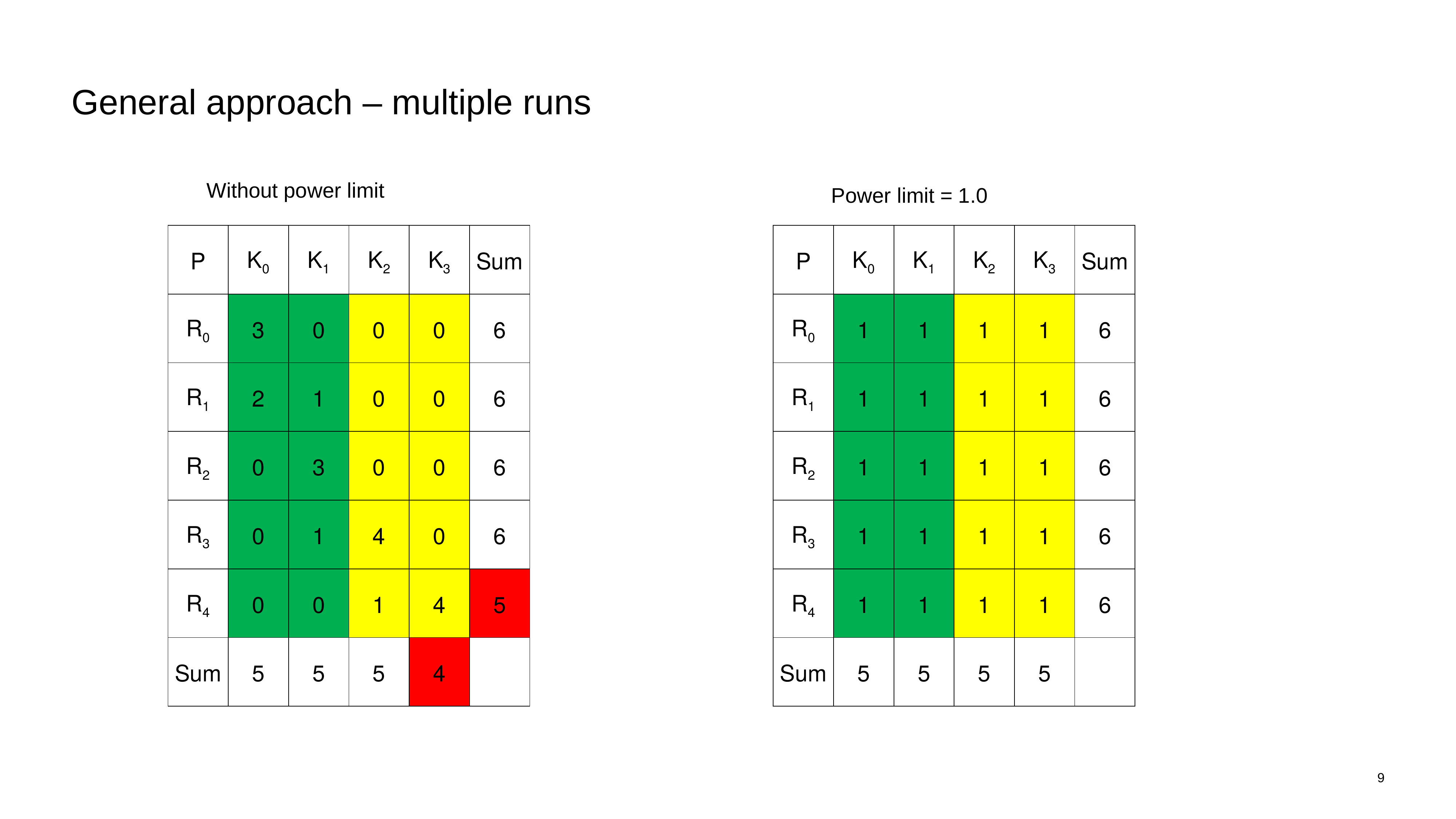

# General approach – multiple runs
Without power limit
Power limit = 1.0
| P | K0 | K1 | K2 | K3 | Sum |
| --- | --- | --- | --- | --- | --- |
| R0 | 3 | 0 | 0 | 0 | 6 |
| R1 | 2 | 1 | 0 | 0 | 6 |
| R2 | 0 | 3 | 0 | 0 | 6 |
| R3 | 0 | 1 | 4 | 0 | 6 |
| R4 | 0 | 0 | 1 | 4 | 5 |
| Sum | 5 | 5 | 5 | 4 |  |
| P | K0 | K1 | K2 | K3 | Sum |
| --- | --- | --- | --- | --- | --- |
| R0 | 1 | 1 | 1 | 1 | 6 |
| R1 | 1 | 1 | 1 | 1 | 6 |
| R2 | 1 | 1 | 1 | 1 | 6 |
| R3 | 1 | 1 | 1 | 1 | 6 |
| R4 | 1 | 1 | 1 | 1 | 6 |
| Sum | 5 | 5 | 5 | 5 |  |

9